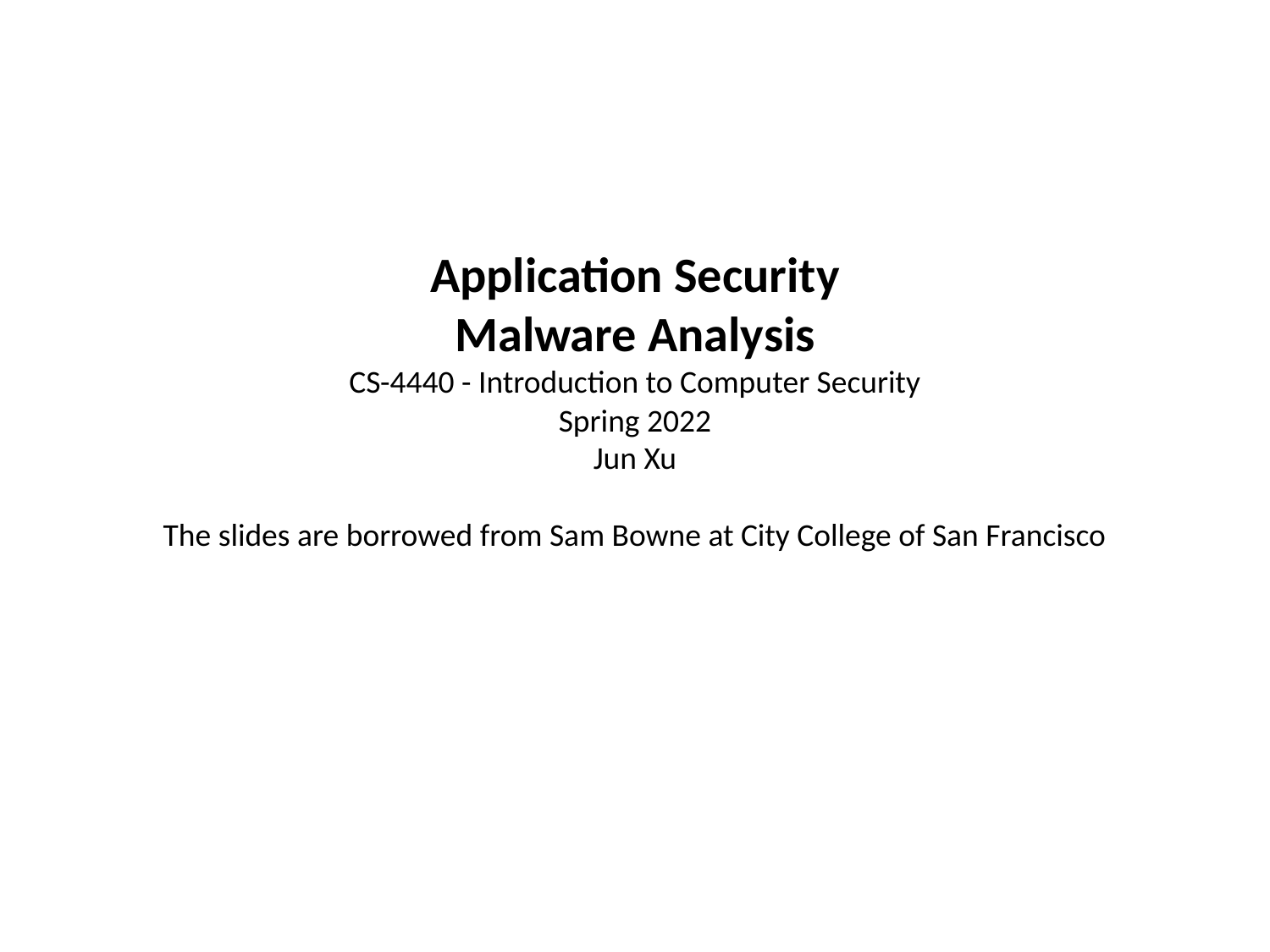

# Application Security Malware Analysis CS-4440 - Introduction to Computer Security Spring 2022 Jun Xu The slides are borrowed from Sam Bowne at City College of San Francisco